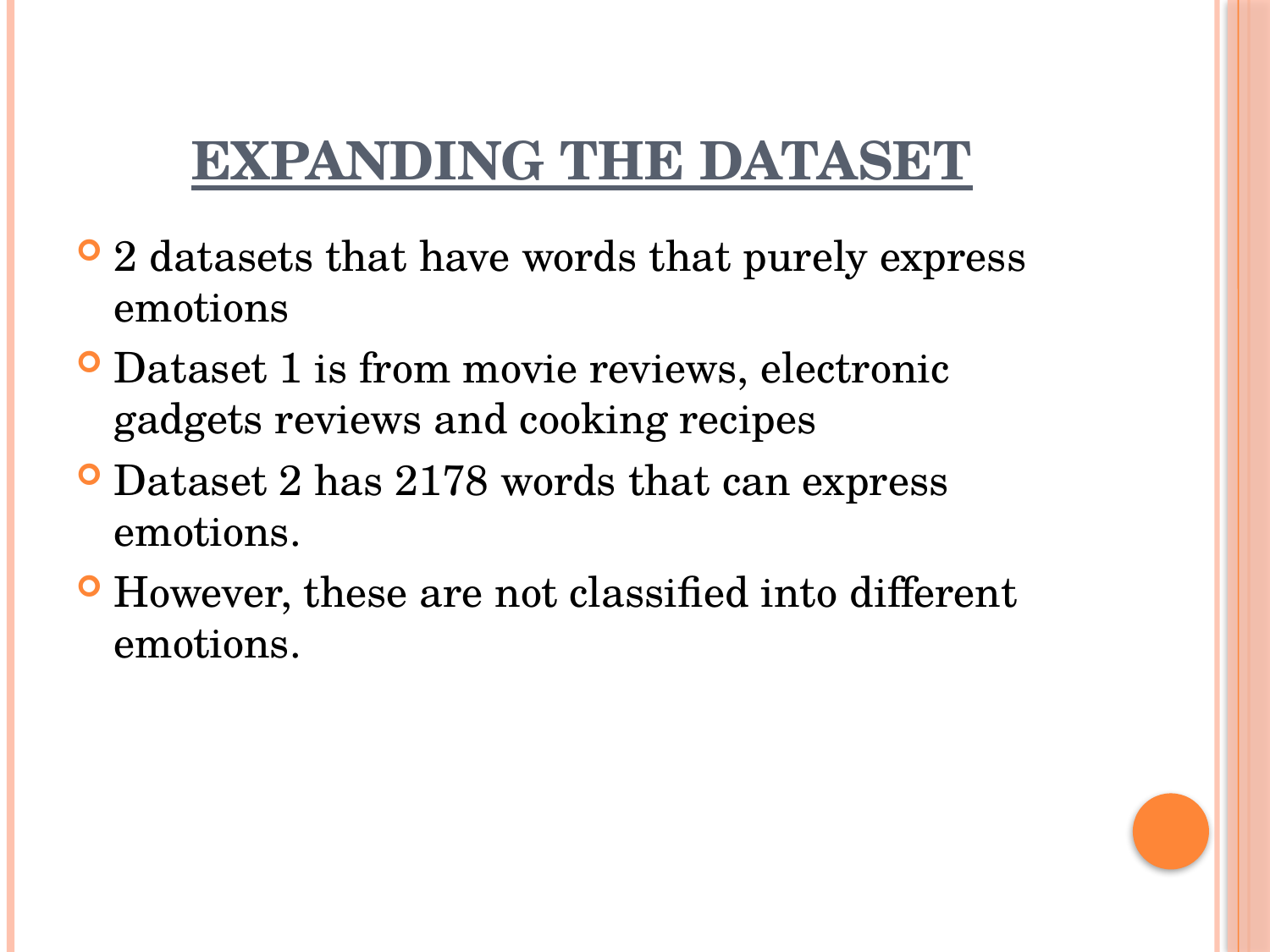

# Expanding the dataset
2 datasets that have words that purely express emotions
Dataset 1 is from movie reviews, electronic gadgets reviews and cooking recipes
Dataset 2 has 2178 words that can express emotions.
However, these are not classified into different emotions.